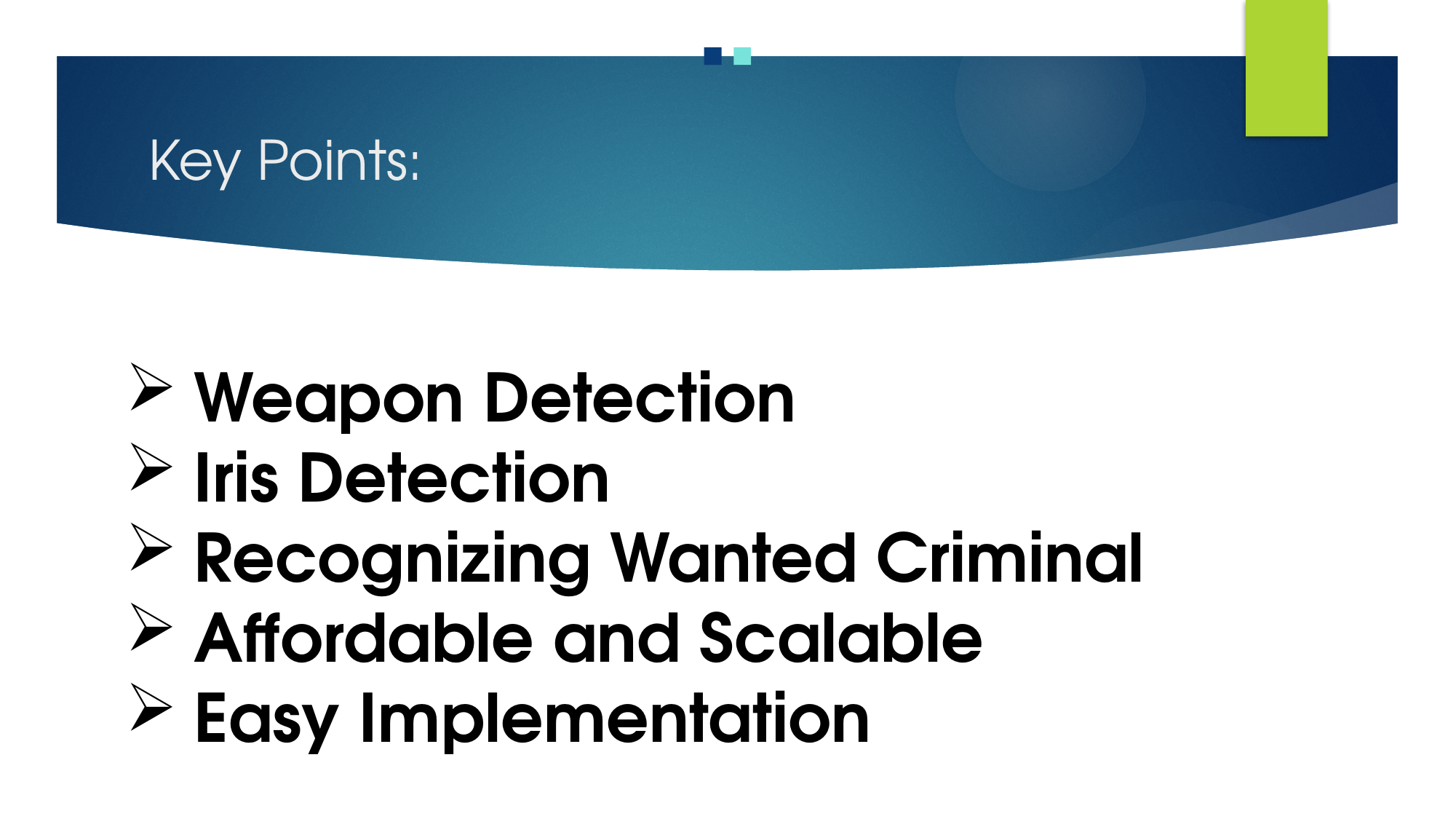

# Key Points:
Weapon Detection
Iris Detection
Recognizing Wanted Criminal
Affordable and Scalable
Easy Implementation